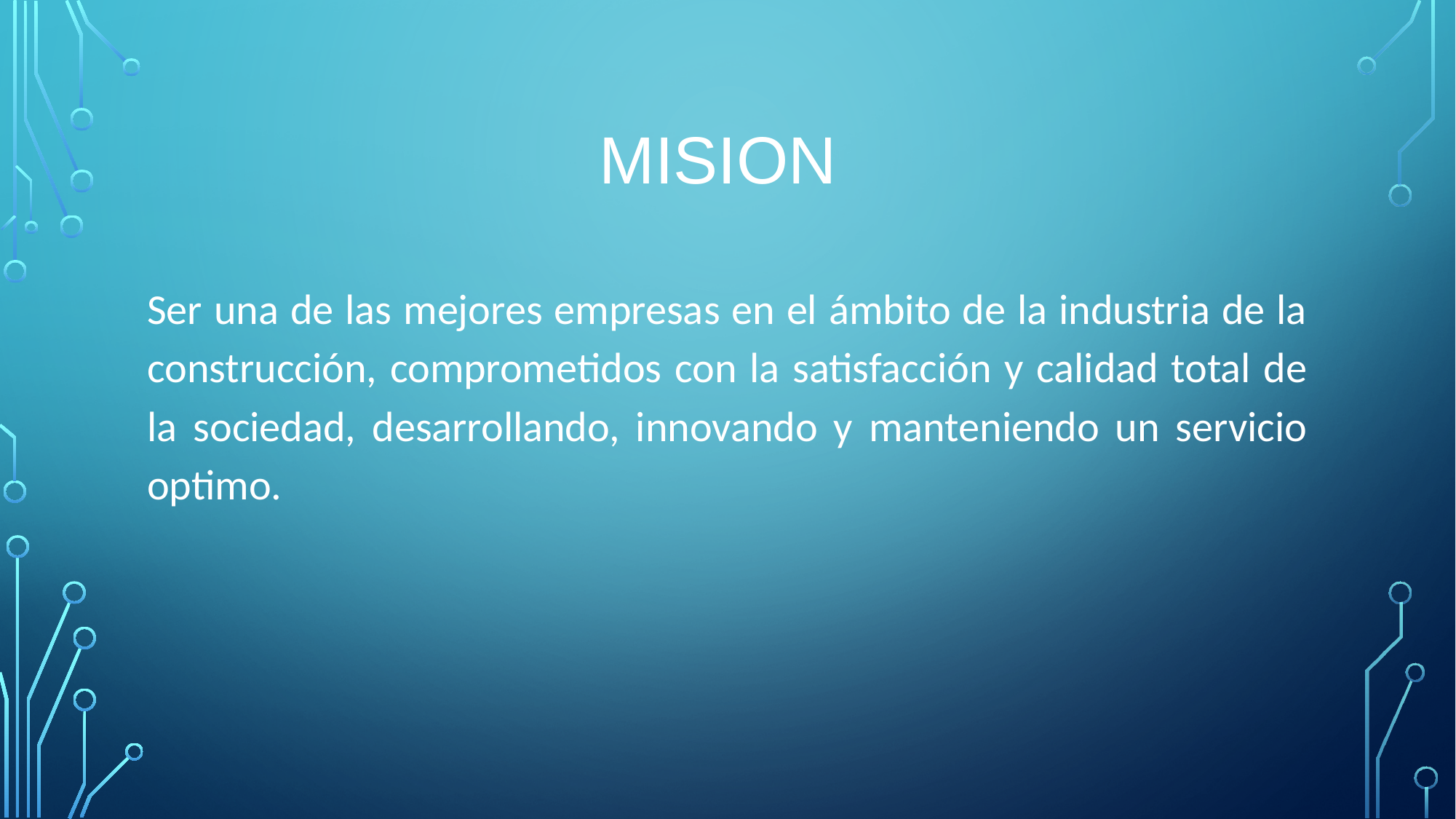

# Mision
Ser una de las mejores empresas en el ámbito de la industria de la construcción, comprometidos con la satisfacción y calidad total de la sociedad, desarrollando, innovando y manteniendo un servicio optimo.